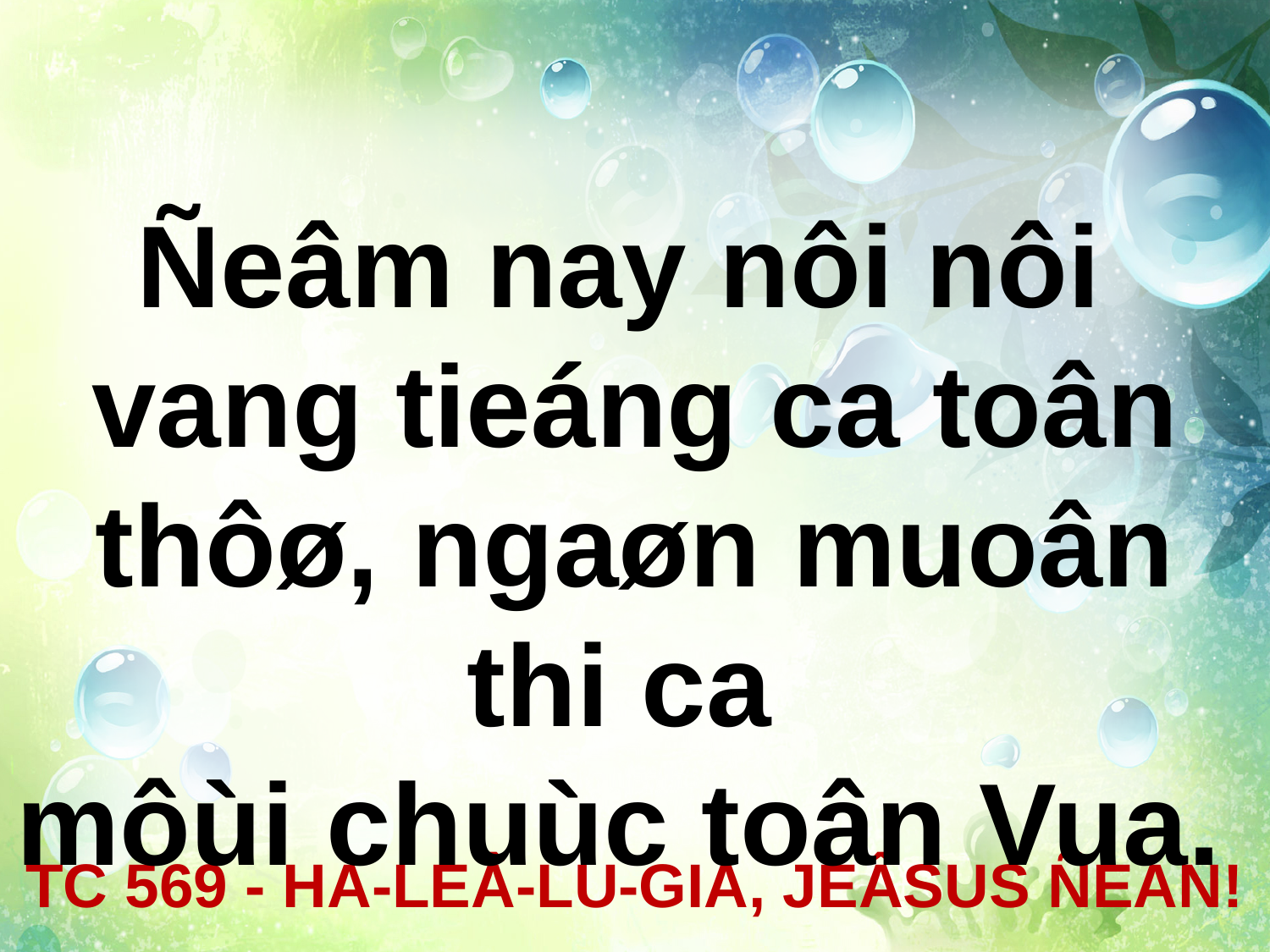

Ñeâm nay nôi nôi
vang tieáng ca toân thôø, ngaøn muoân thi ca
môùi chuùc toân Vua.
TC 569 - HA-LEÂ-LU-GIA, JEÂSUS ÑEÁN!